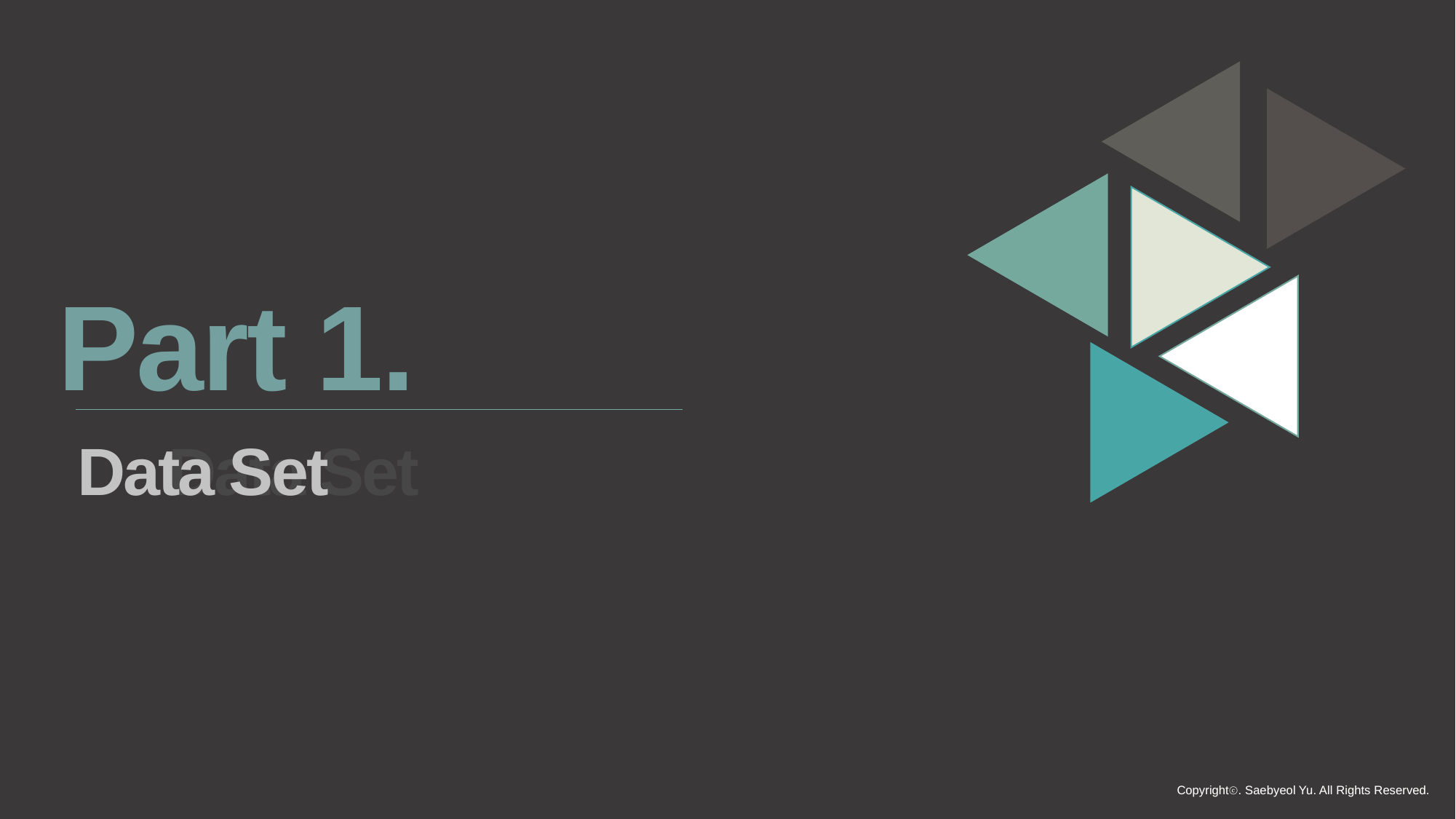

Part 1.
Data Set
Data Set
Copyrightⓒ. Saebyeol Yu. All Rights Reserved.